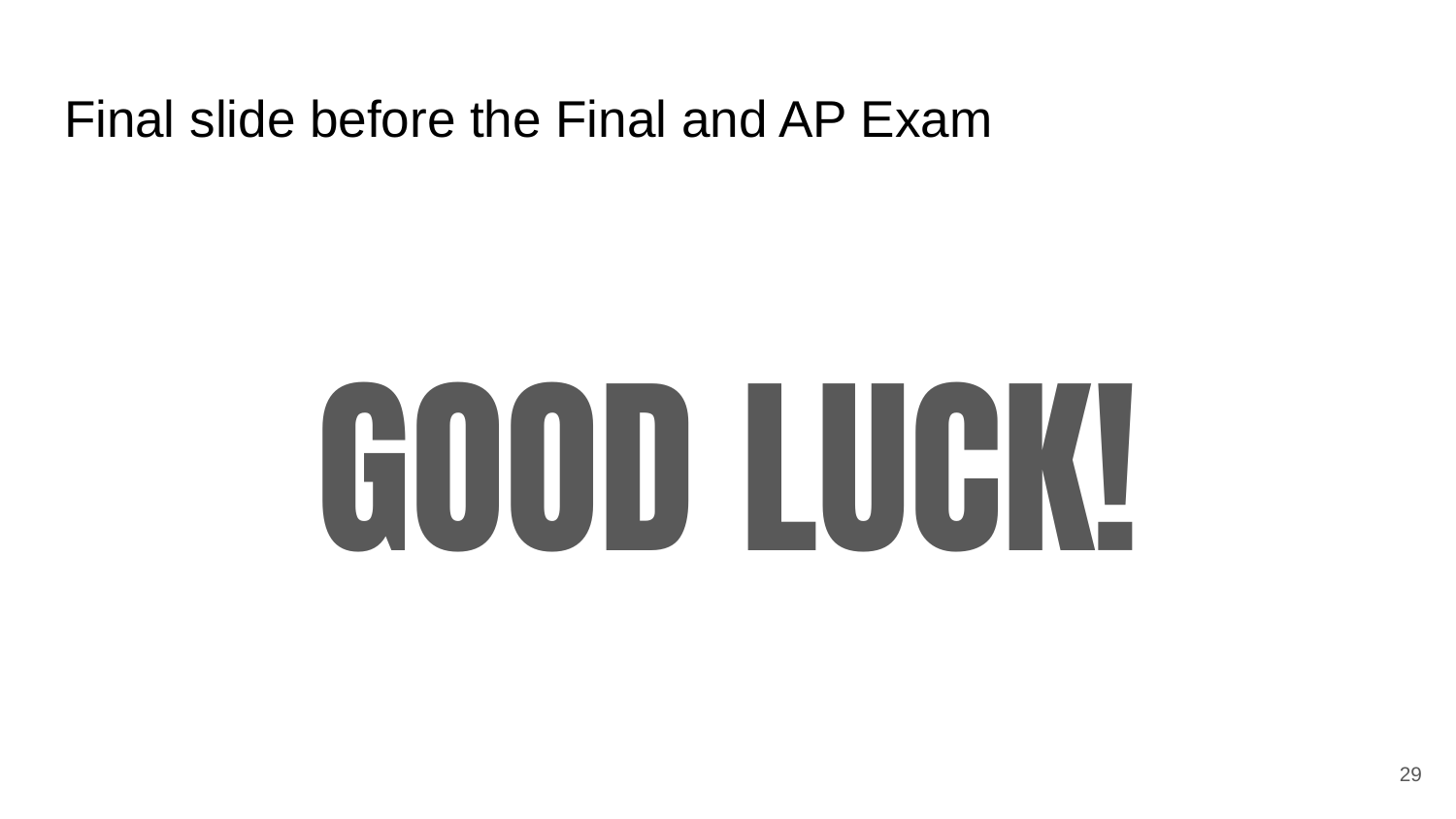

# Final slide before the Final and AP Exam
GOOD LUCK!
29